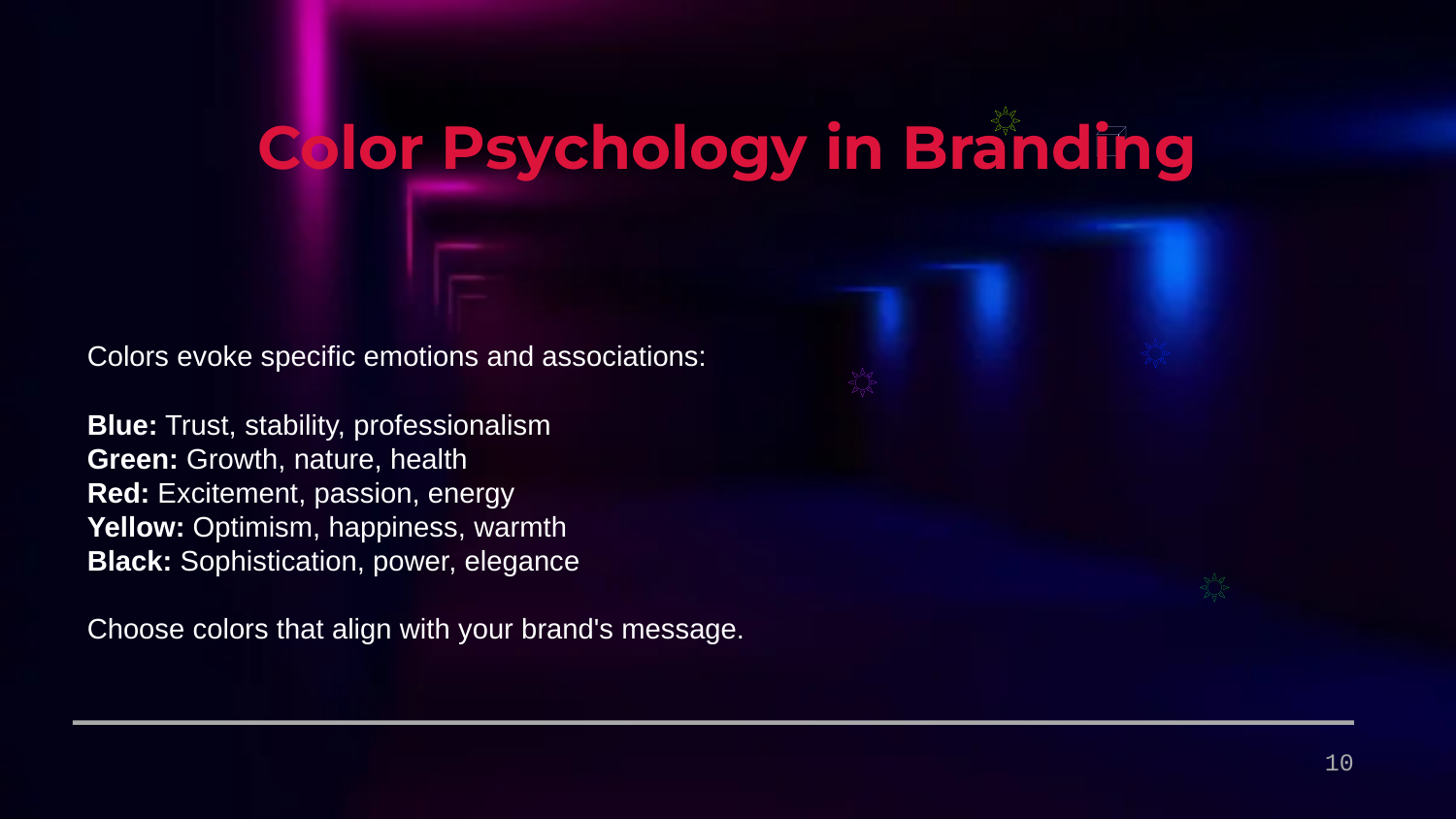

Color Psychology in Branding

Colors evoke specific emotions and associations:

Blue: Trust, stability, professionalism
Green: Growth, nature, health
Red: Excitement, passion, energy
Yellow: Optimism, happiness, warmth
Black: Sophistication, power, elegance

Choose colors that align with your brand's message.

10